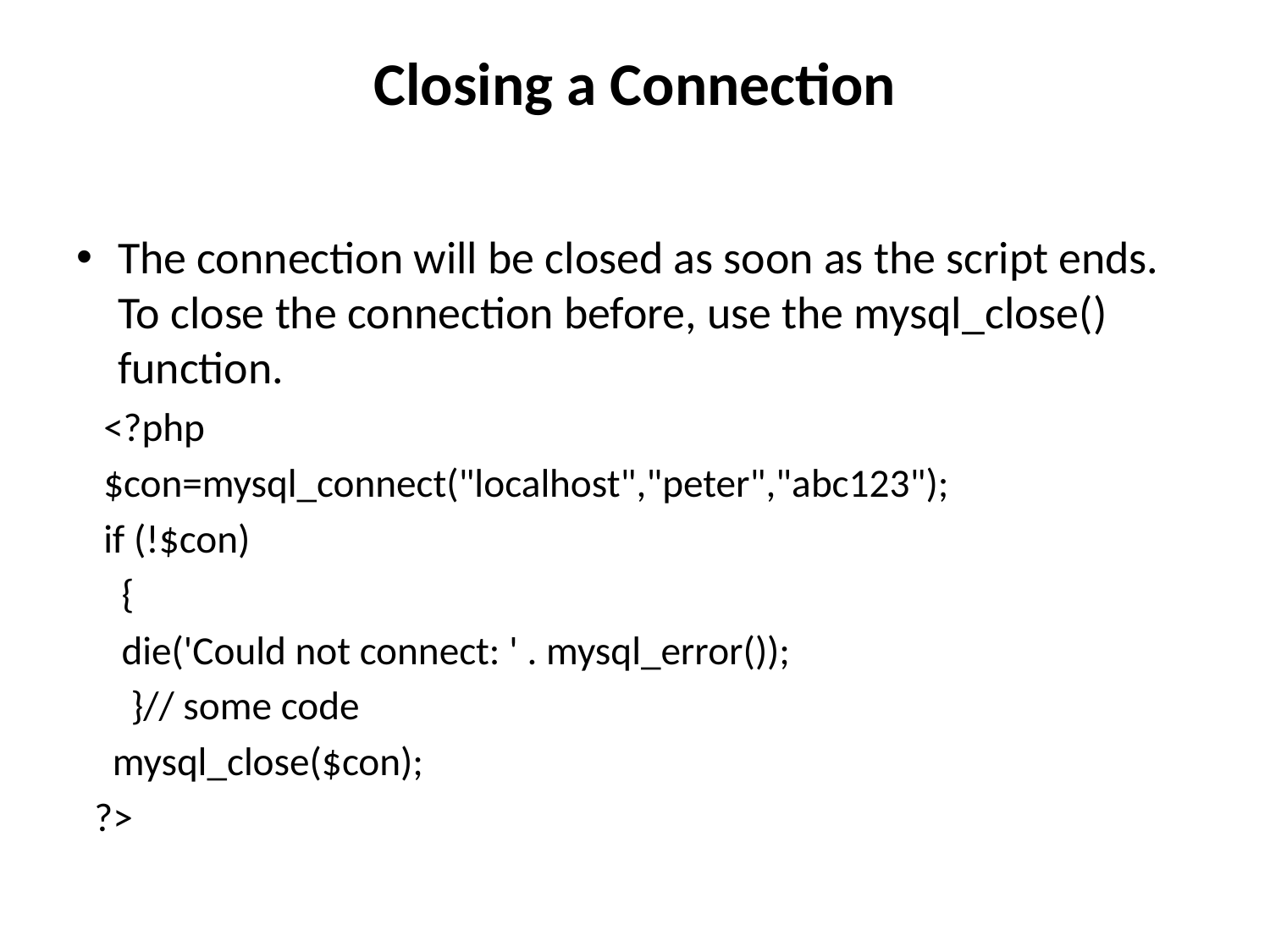

# Closing a Connection
The connection will be closed as soon as the script ends. To close the connection before, use the mysql_close() function.
   <?php
   $con=mysql_connect("localhost","peter","abc123");
   if (!$con)
     {
     die('Could not connect: ' . mysql_error());
      }// some code
    mysql_close($con);
  ?>